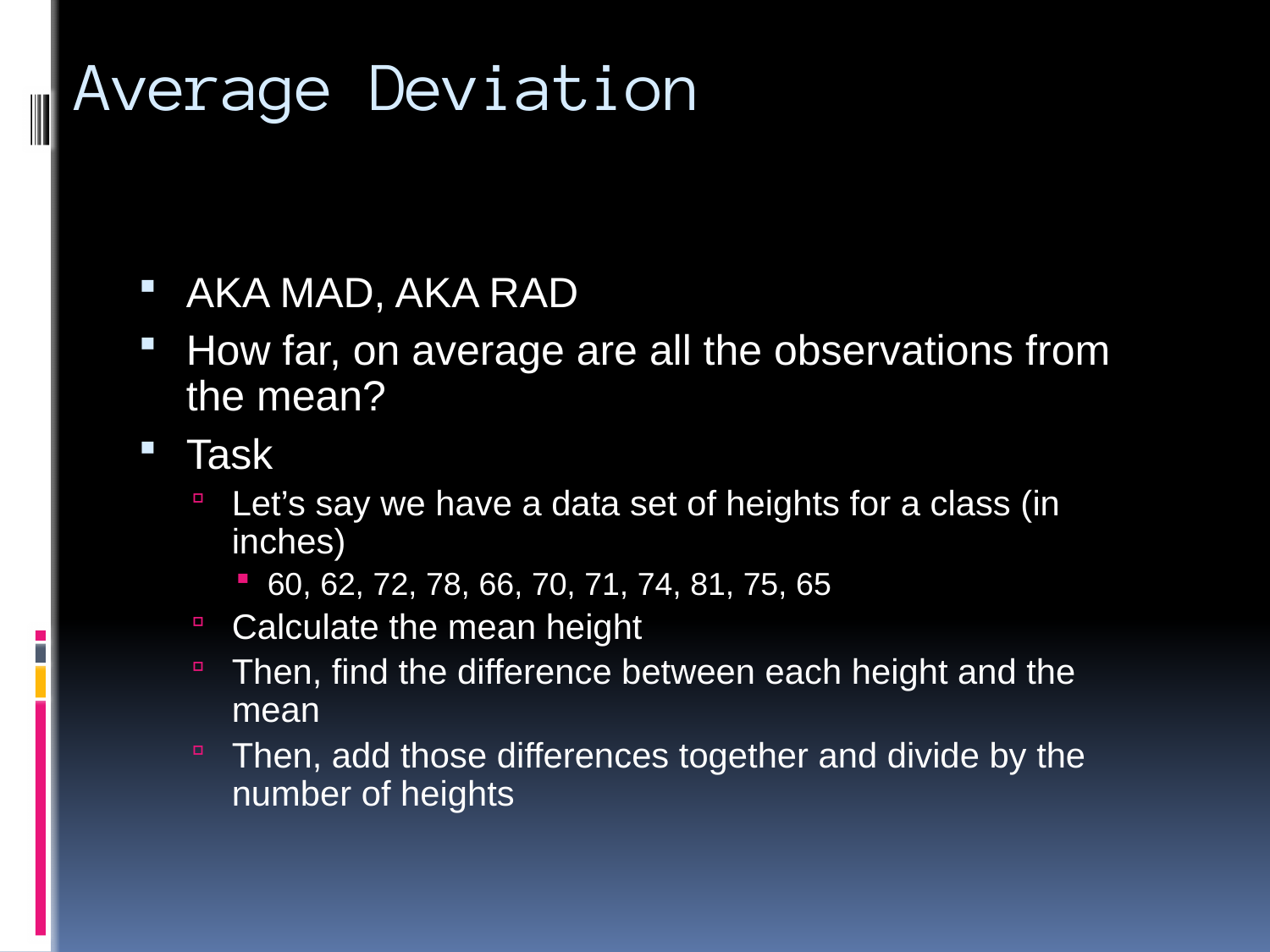

# Average Deviation
AKA MAD, AKA RAD
How far, on average are all the observations from the mean?
Task
Let’s say we have a data set of heights for a class (in inches)
60, 62, 72, 78, 66, 70, 71, 74, 81, 75, 65
Calculate the mean height
Then, find the difference between each height and the mean
Then, add those differences together and divide by the number of heights